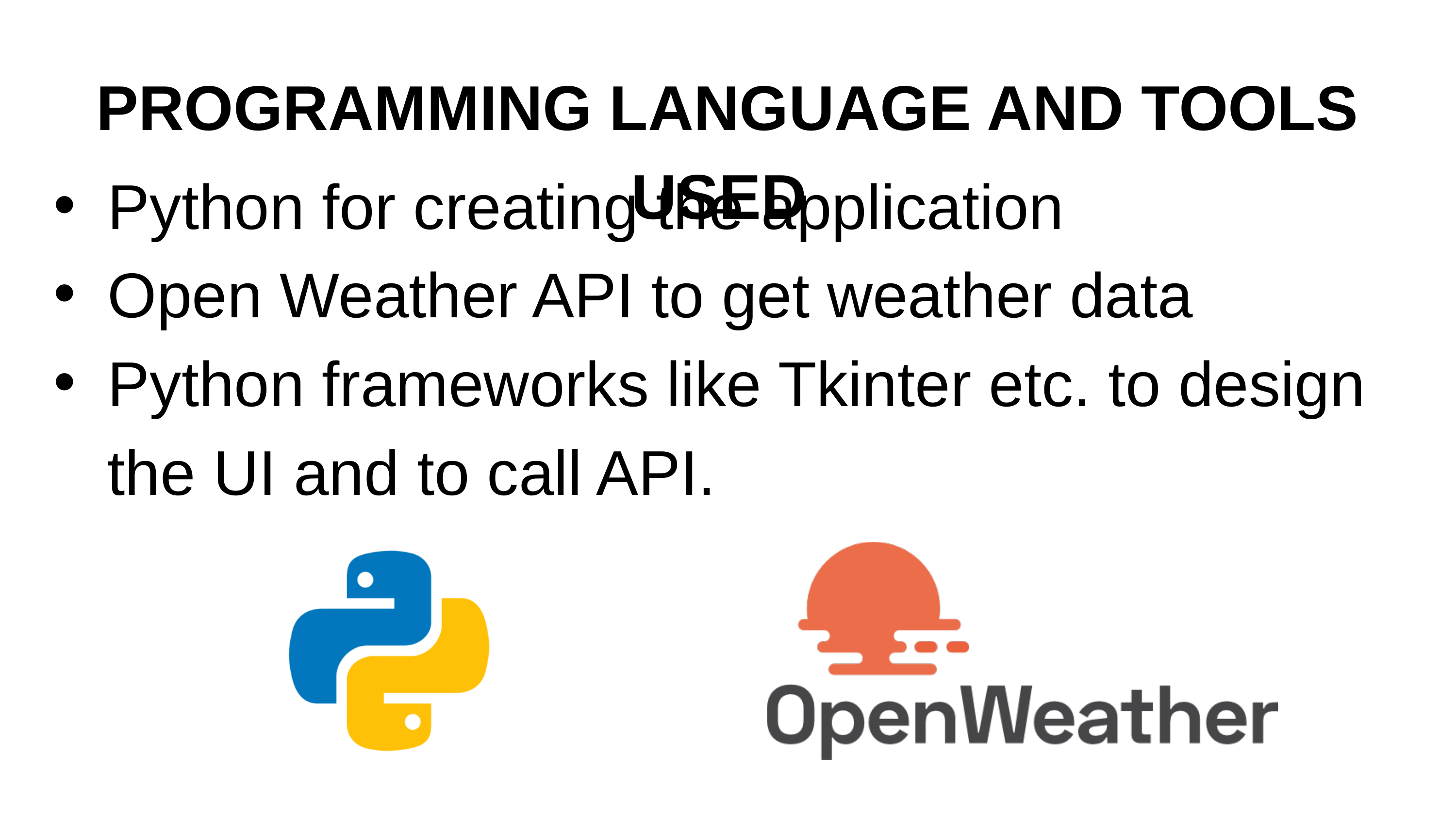

PROGRAMMING LANGUAGE AND TOOLS USED
Python for creating the application
Open Weather API to get weather data
Python frameworks like Tkinter etc. to design the UI and to call API.